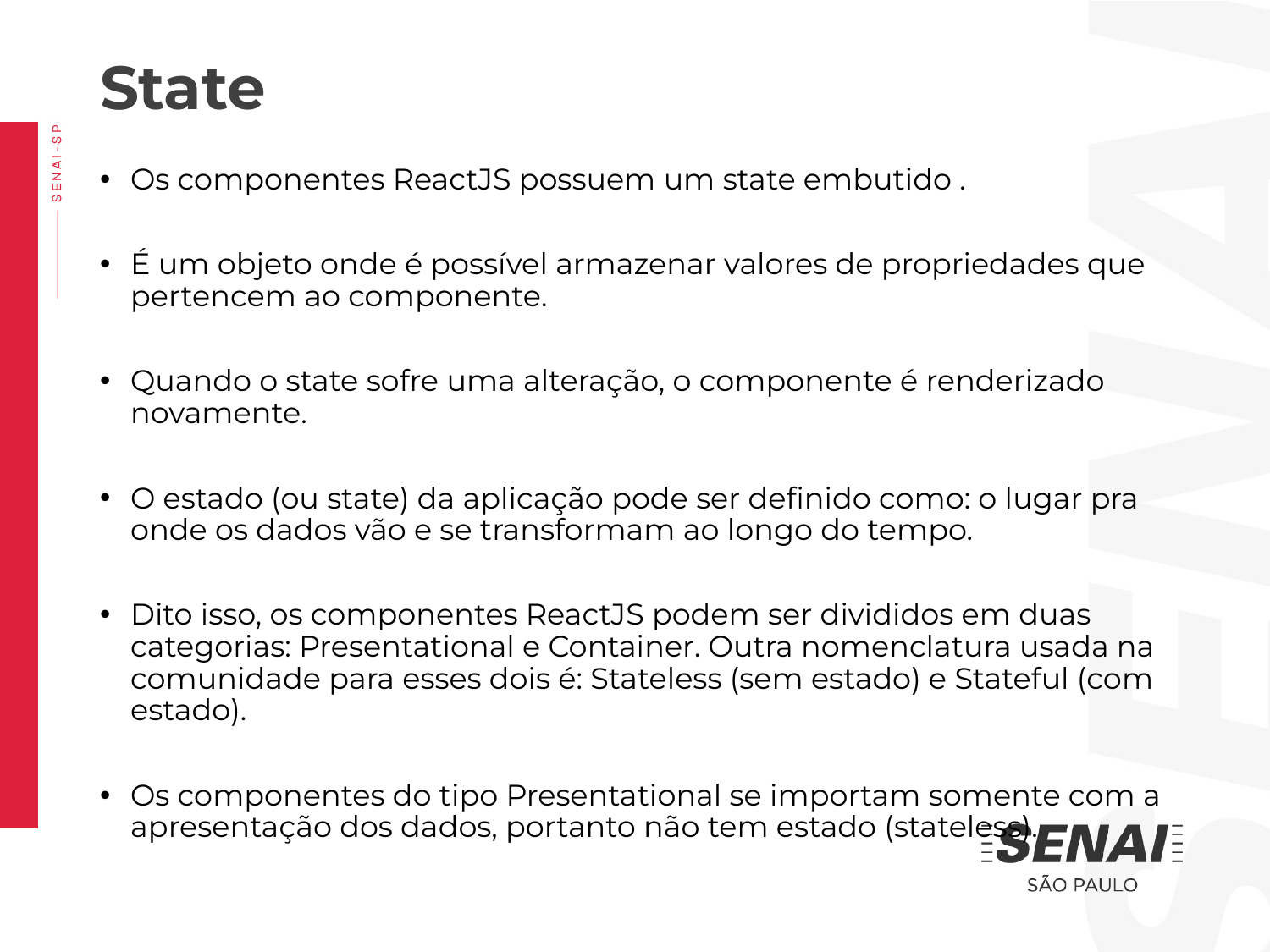

State
Os componentes ReactJS possuem um state embutido .

É um objeto onde é possível armazenar valores de propriedades que pertencem ao componente.

Quando o state sofre uma alteração, o componente é renderizado novamente.

O estado (ou state) da aplicação pode ser definido como: o lugar pra onde os dados vão e se transformam ao longo do tempo.

Dito isso, os componentes ReactJS podem ser divididos em duas categorias: Presentational e Container. Outra nomenclatura usada na comunidade para esses dois é: Stateless (sem estado) e Stateful (com estado).

Os componentes do tipo Presentational se importam somente com a apresentação dos dados, portanto não tem estado (stateless).